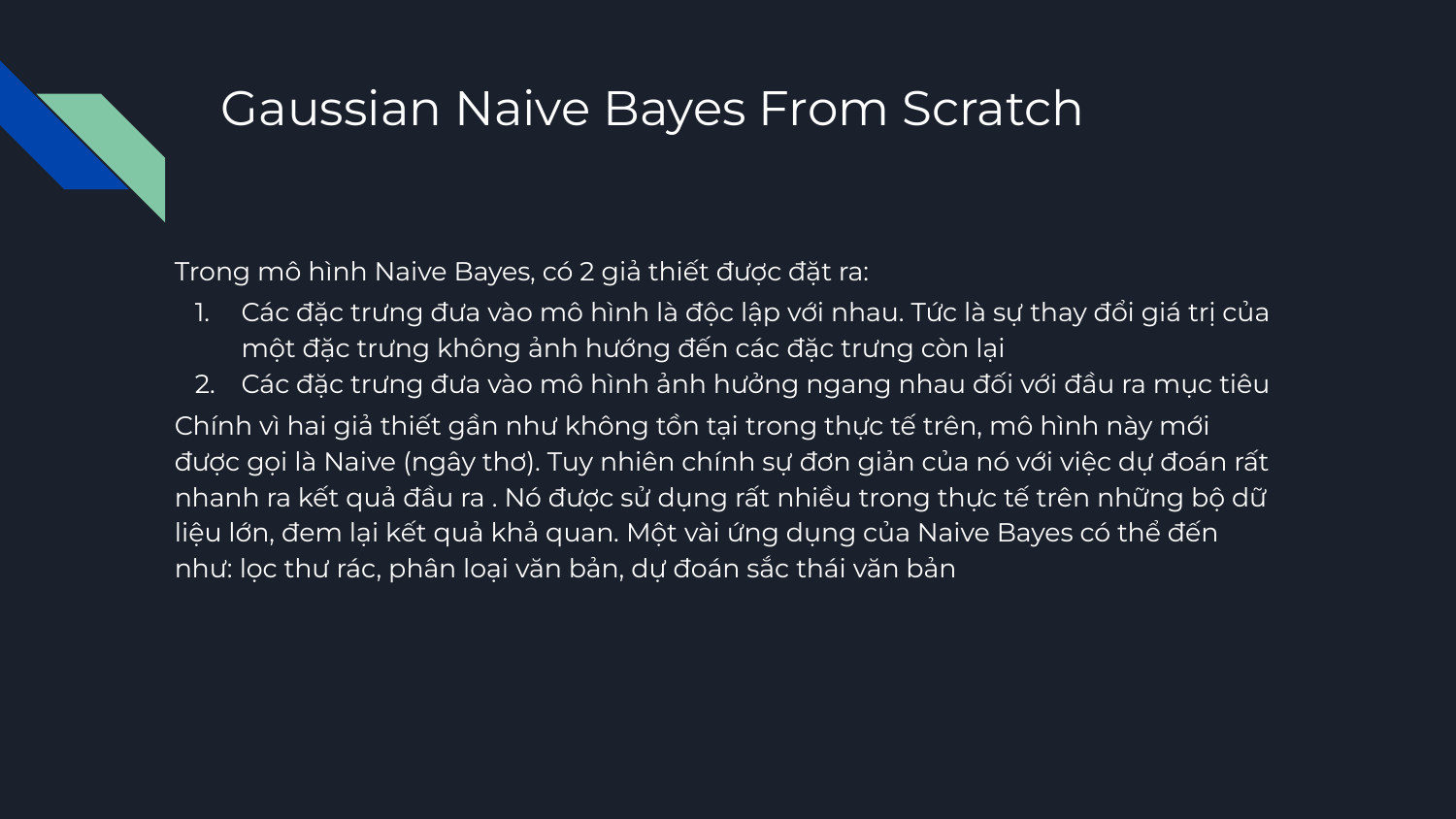

# Gaussian Naive Bayes From Scratch

Trong mô hình Naive Bayes, có 2 giả thiết được đặt ra:
Các đặc trưng đưa vào mô hình là độc lập với nhau. Tức là sự thay đổi giá trị của một đặc trưng không ảnh hướng đến các đặc trưng còn lại
Các đặc trưng đưa vào mô hình ảnh hưởng ngang nhau đối với đầu ra mục tiêu
Chính vì hai giả thiết gần như không tồn tại trong thực tế trên, mô hình này mới được gọi là Naive (ngây thơ). Tuy nhiên chính sự đơn giản của nó với việc dự đoán rất nhanh ra kết quả đầu ra . Nó được sử dụng rất nhiều trong thực tế trên những bộ dữ liệu lớn, đem lại kết quả khả quan. Một vài ứng dụng của Naive Bayes có thể đến như: lọc thư rác, phân loại văn bản, dự đoán sắc thái văn bản